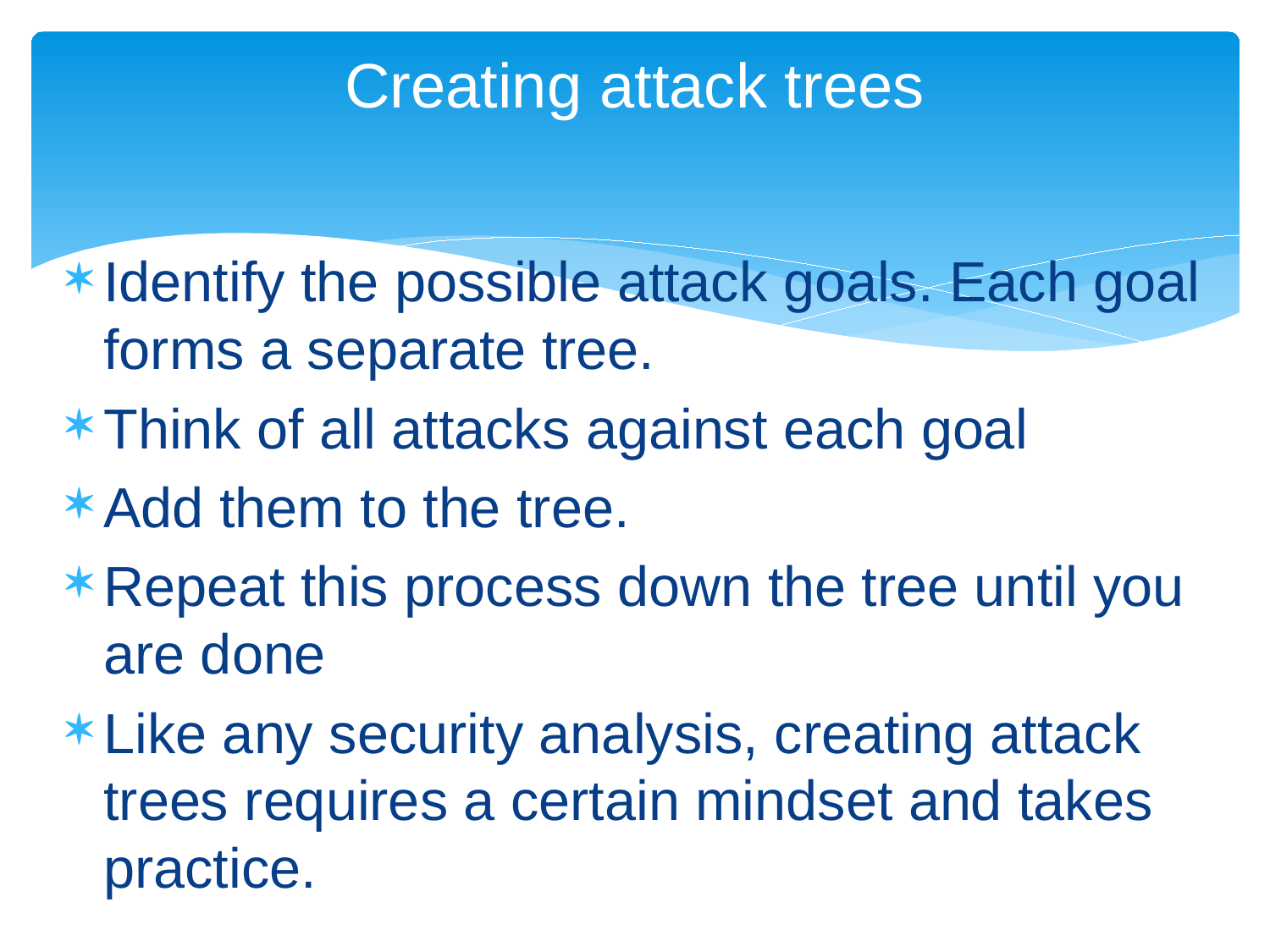

# Creating attack trees
Identify the possible attack goals. Each goal forms a separate tree.
Think of all attacks against each goal
Add them to the tree.
Repeat this process down the tree until you are done
Like any security analysis, creating attack trees requires a certain mindset and takes practice.